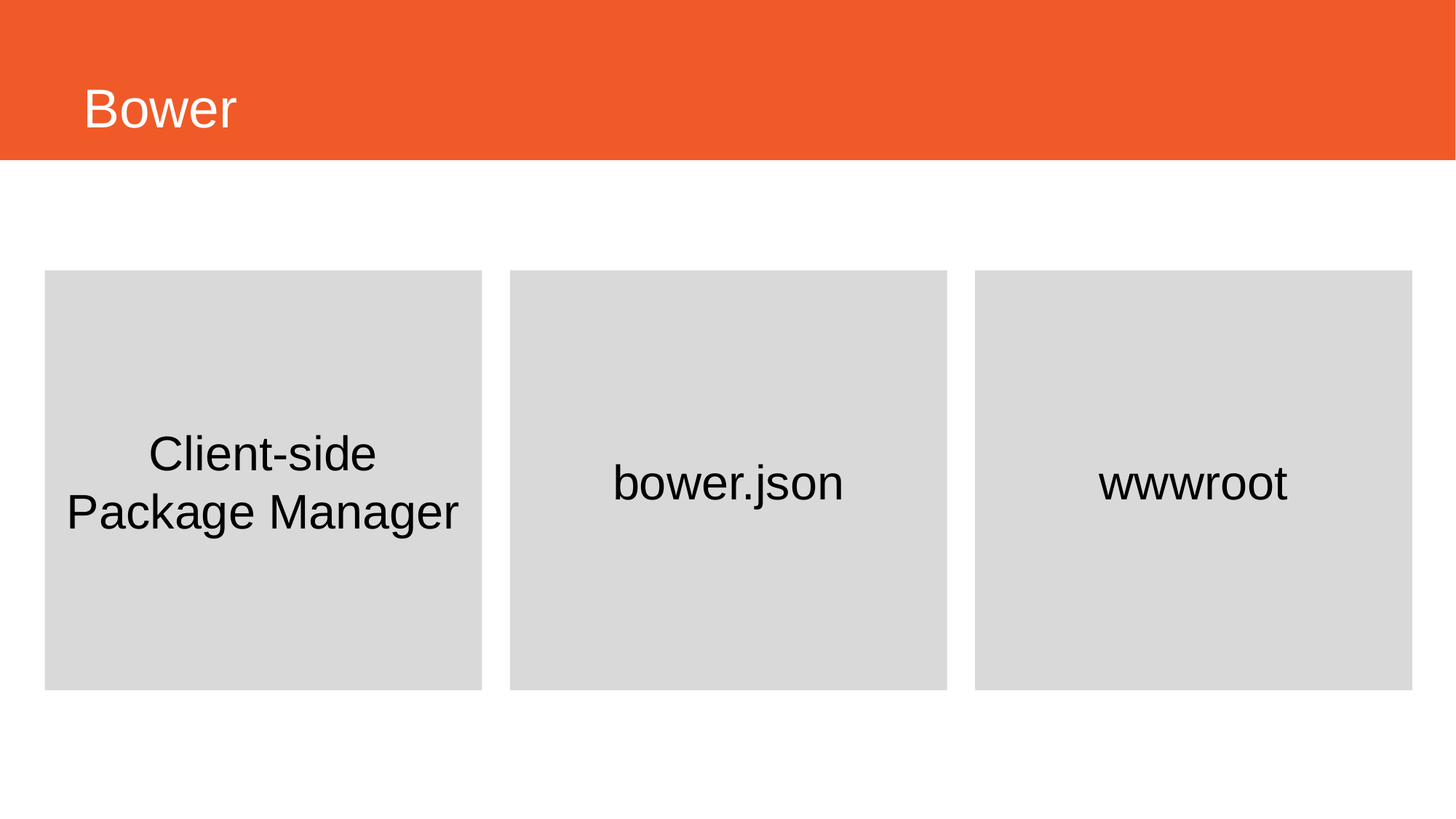

# Bower
wwwroot
Client-side Package Manager
bower.json